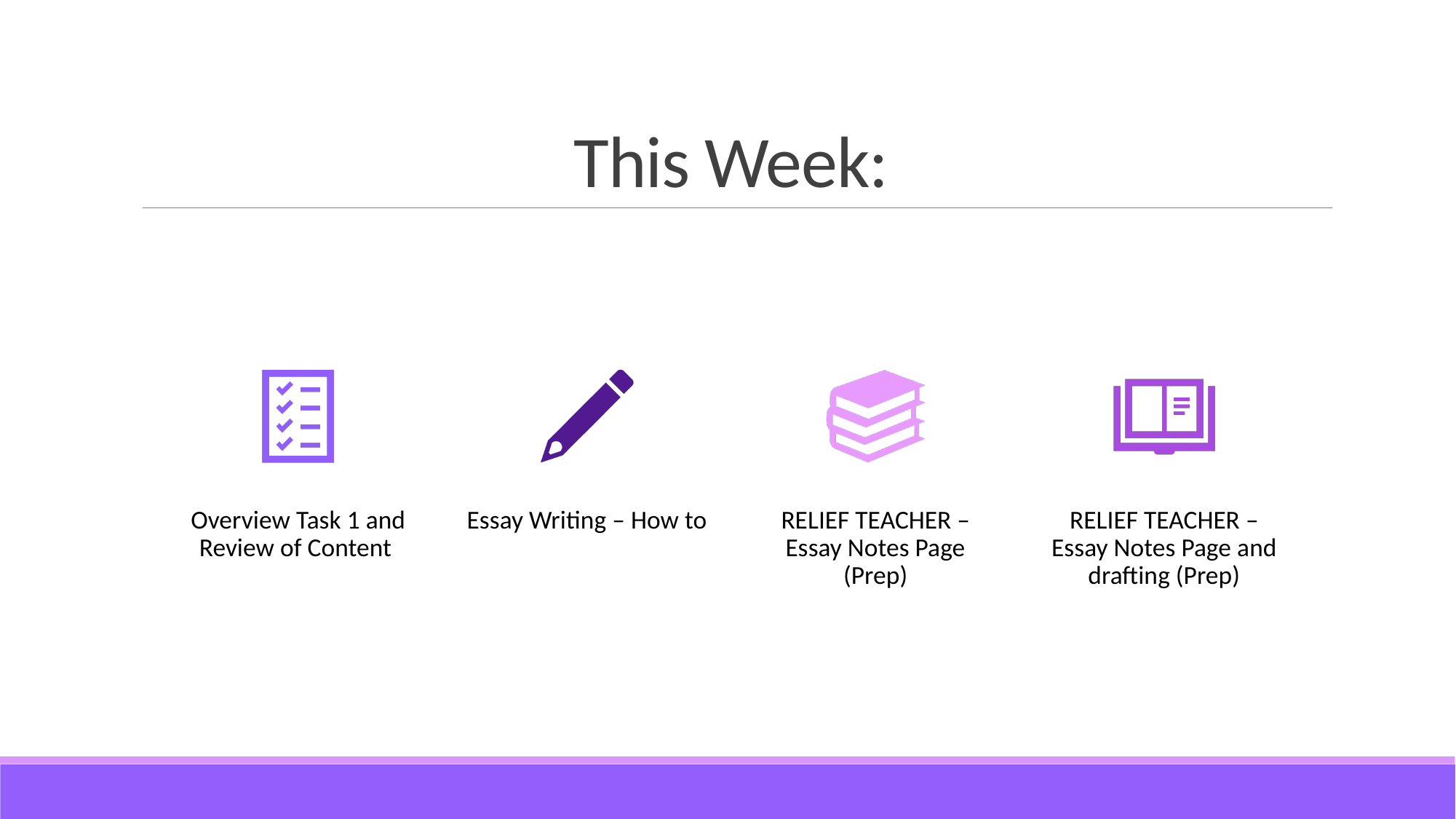

# This Week:
Overview Task 1 and Review of Content
Essay Writing – How to
RELIEF TEACHER – Essay Notes Page (Prep)
RELIEF TEACHER – Essay Notes Page and drafting (Prep)